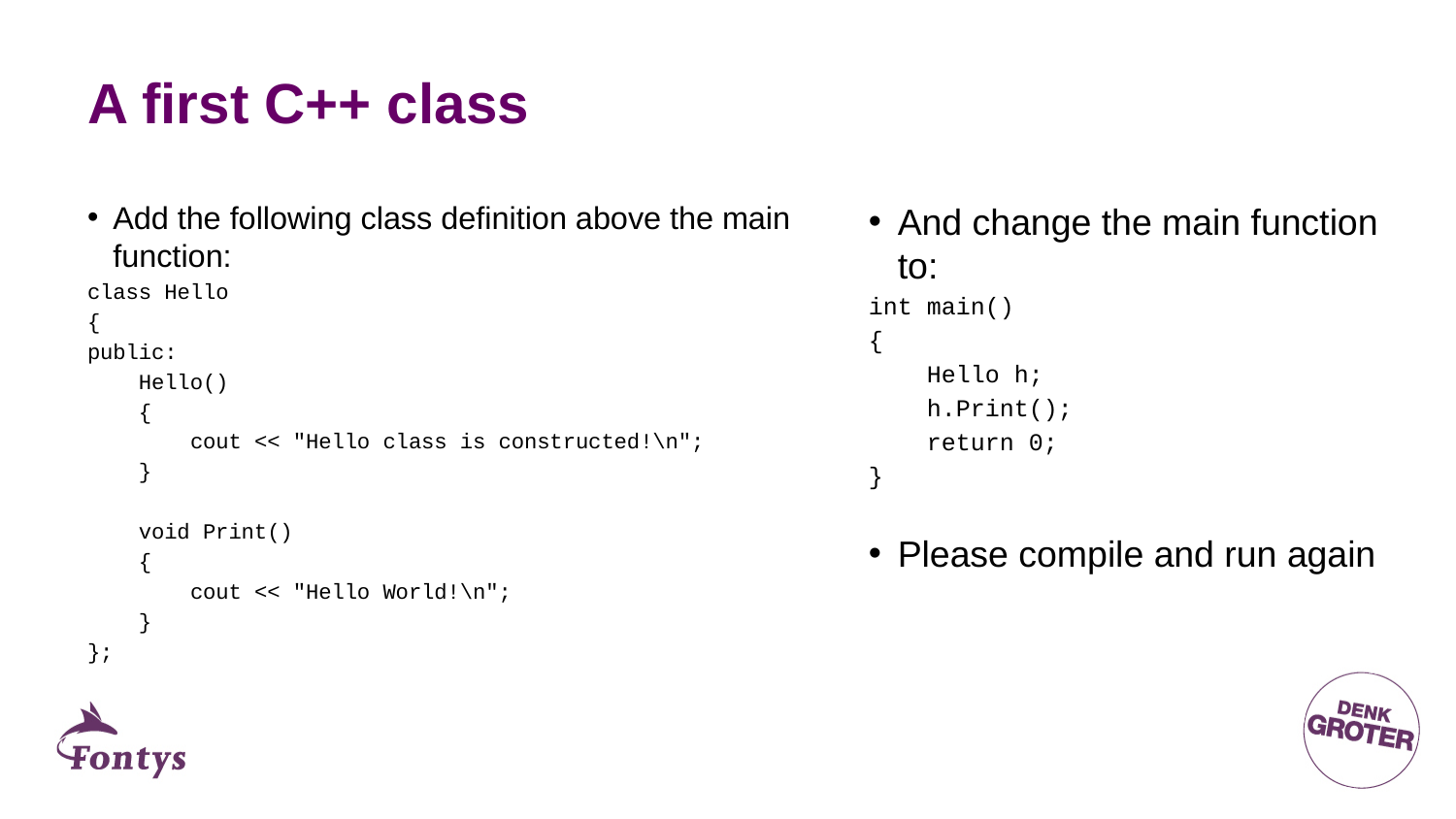

# A first C++ class
Add the following class definition above the main function:
class Hello
{
public:
    Hello()
    {
        cout << "Hello class is constructed!\n";
    }

    void Print()
    {
        cout << "Hello World!\n";
    }
};
And change the main function to:
int main()
{
    Hello h;
    h.Print();
    return 0;
}

Please compile and run again